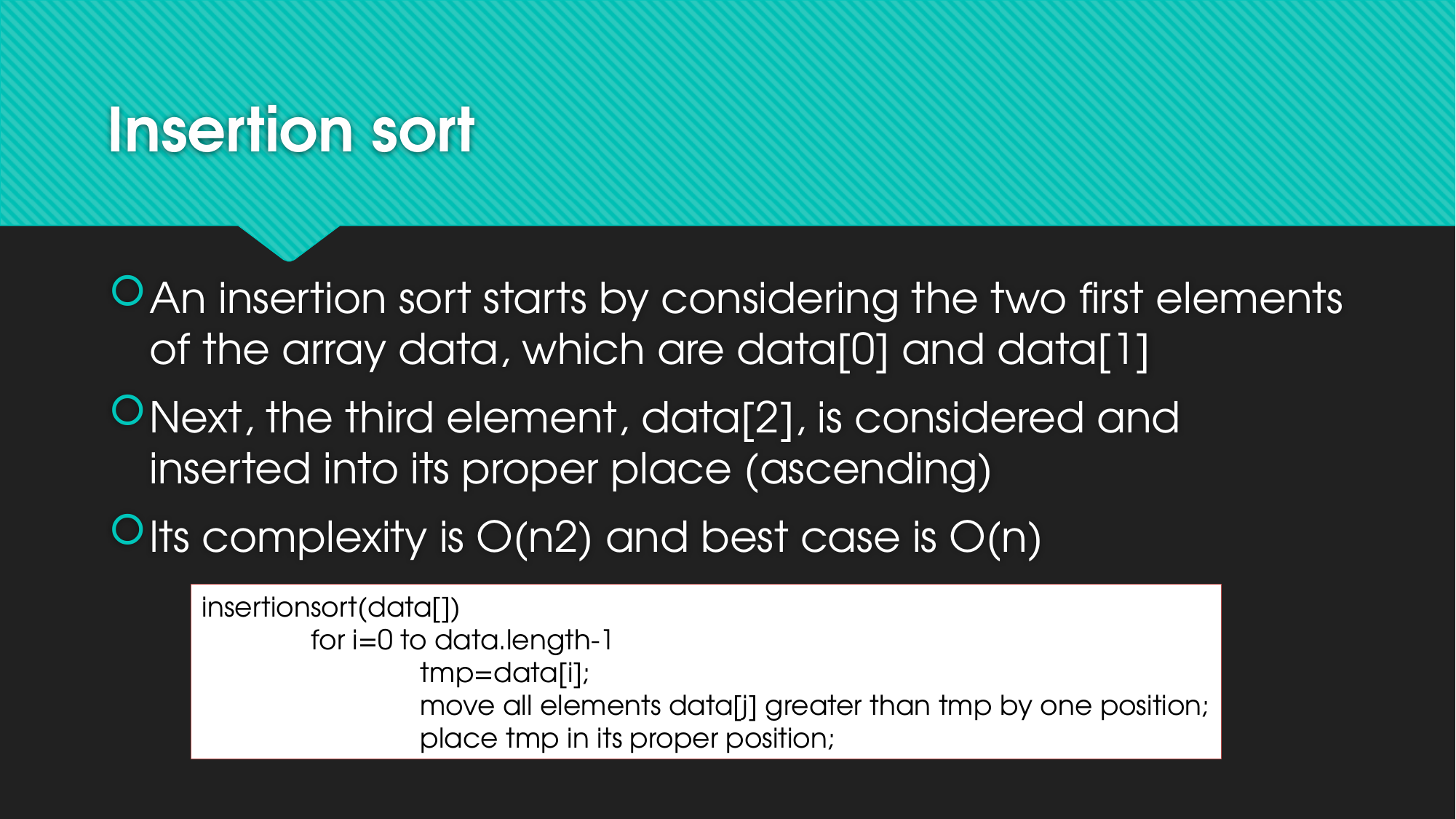

# Insertion sort
An insertion sort starts by considering the two first elements of the array data, which are data[0] and data[1]
Next, the third element, data[2], is considered and inserted into its proper place (ascending)
Its complexity is O(n2) and best case is O(n)
insertionsort(data[])
	for i=0 to data.length-1
		tmp=data[i];
		move all elements data[j] greater than tmp by one position;
		place tmp in its proper position;